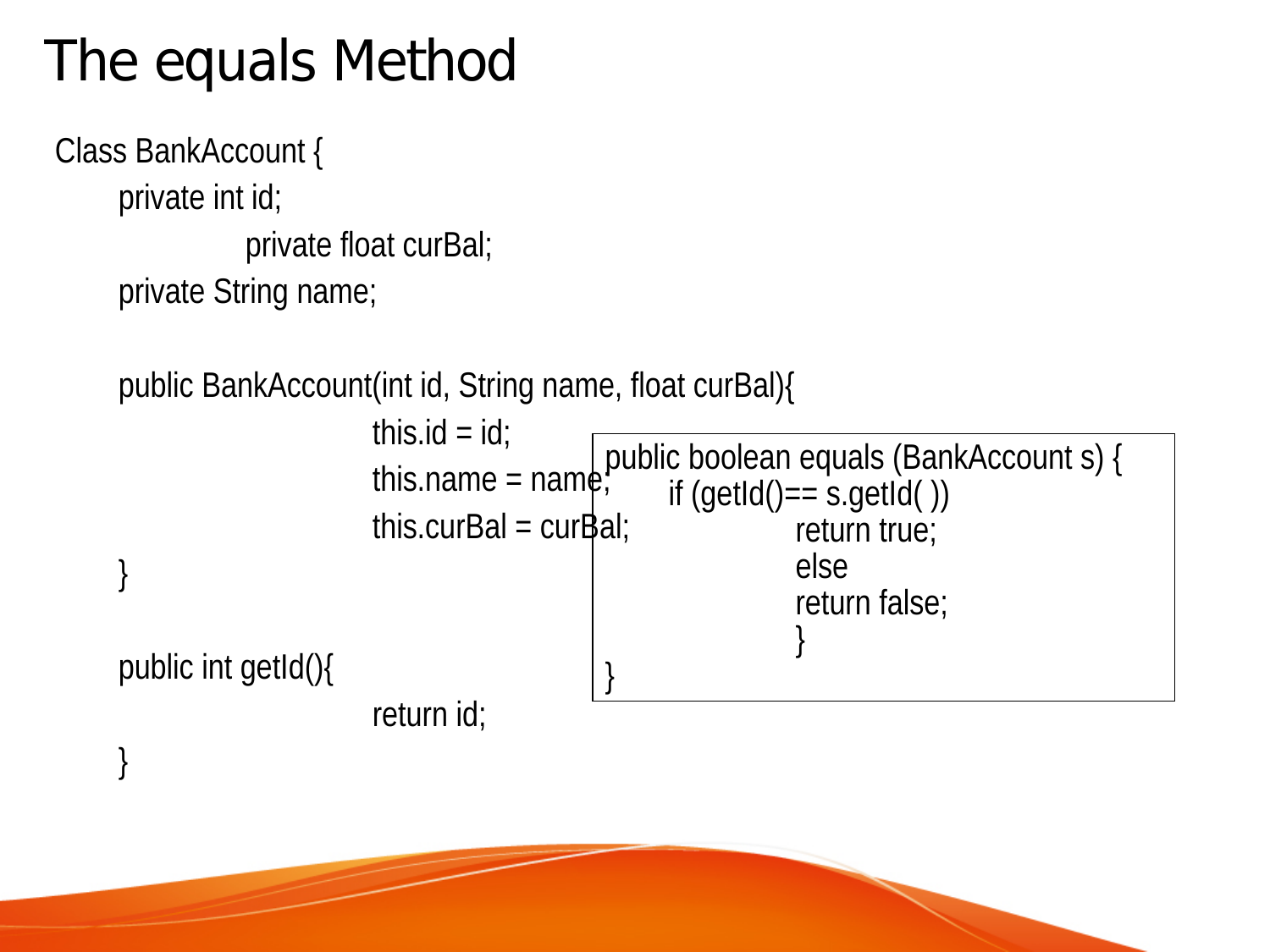

The equals Method
Class BankAccount {
	private int id;
		private float curBal;
	private String name;

	public BankAccount(int id, String name, float curBal){
			this.id = id;
			this.name = name;
			this.curBal = curBal;
	}

	public int getId(){
			return id;
	}

public boolean equals (BankAccount s) {
	if (getId()== s.getId( ))
	    	return true;
		else
	    	return false;
		}
}